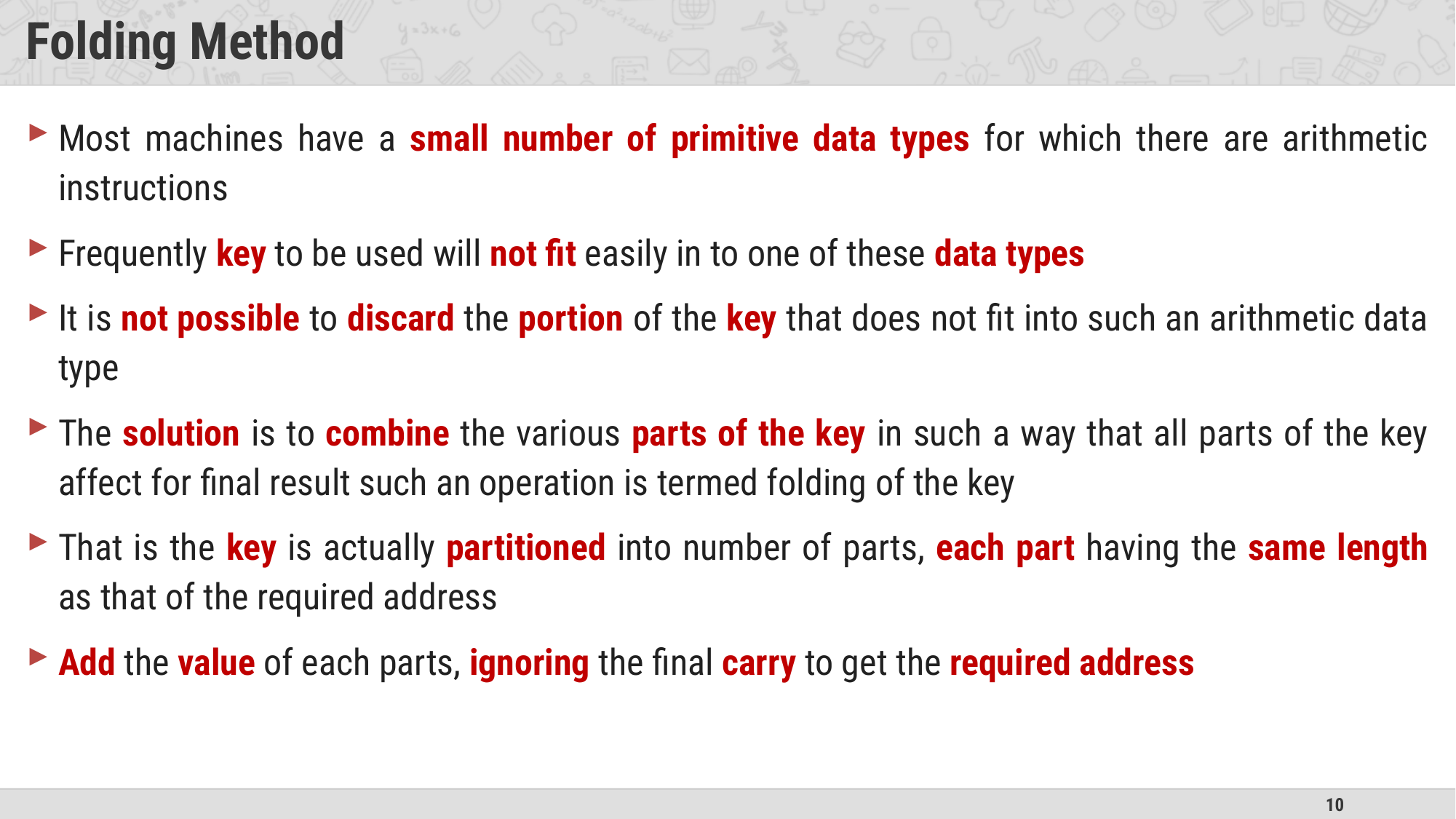

# Folding Method
Most machines have a small number of primitive data types for which there are arithmetic instructions
Frequently key to be used will not fit easily in to one of these data types
It is not possible to discard the portion of the key that does not fit into such an arithmetic data type
The solution is to combine the various parts of the key in such a way that all parts of the key affect for final result such an operation is termed folding of the key
That is the key is actually partitioned into number of parts, each part having the same length as that of the required address
Add the value of each parts, ignoring the final carry to get the required address